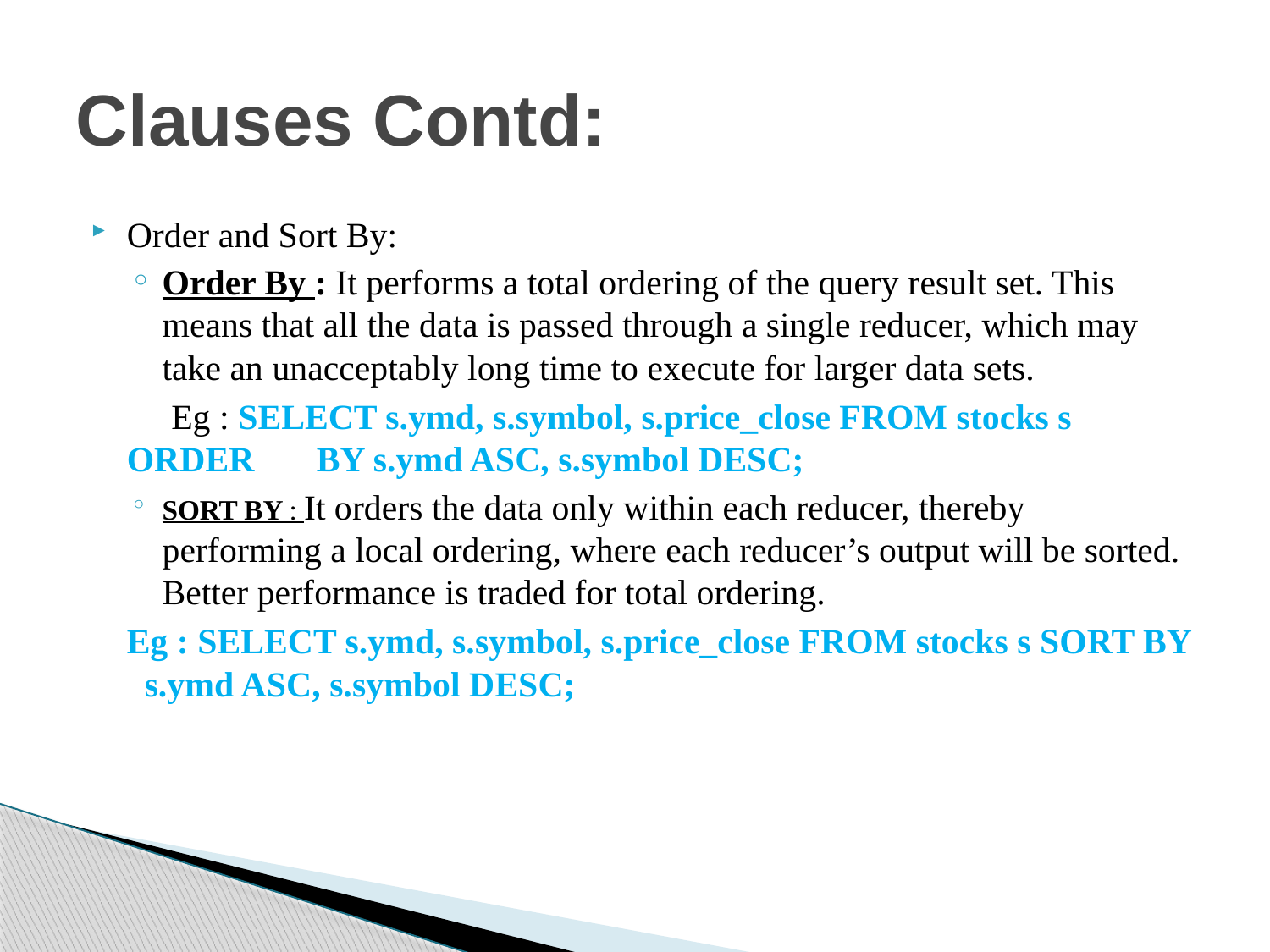

# Clauses Contd:
Order and Sort By:
Order By : It performs a total ordering of the query result set. This means that all the data is passed through a single reducer, which may take an unacceptably long time to execute for larger data sets.
         Eg : SELECT s.ymd, s.symbol, s.price_close FROM stocks s ORDER       BY s.ymd ASC, s.symbol DESC;
SORT BY : It orders the data only within each reducer, thereby performing a local ordering, where each reducer’s output will be sorted. Better performance is traded for total ordering.
	Eg : SELECT s.ymd, s.symbol, s.price_close FROM stocks s SORT BY   s.ymd ASC, s.symbol DESC;